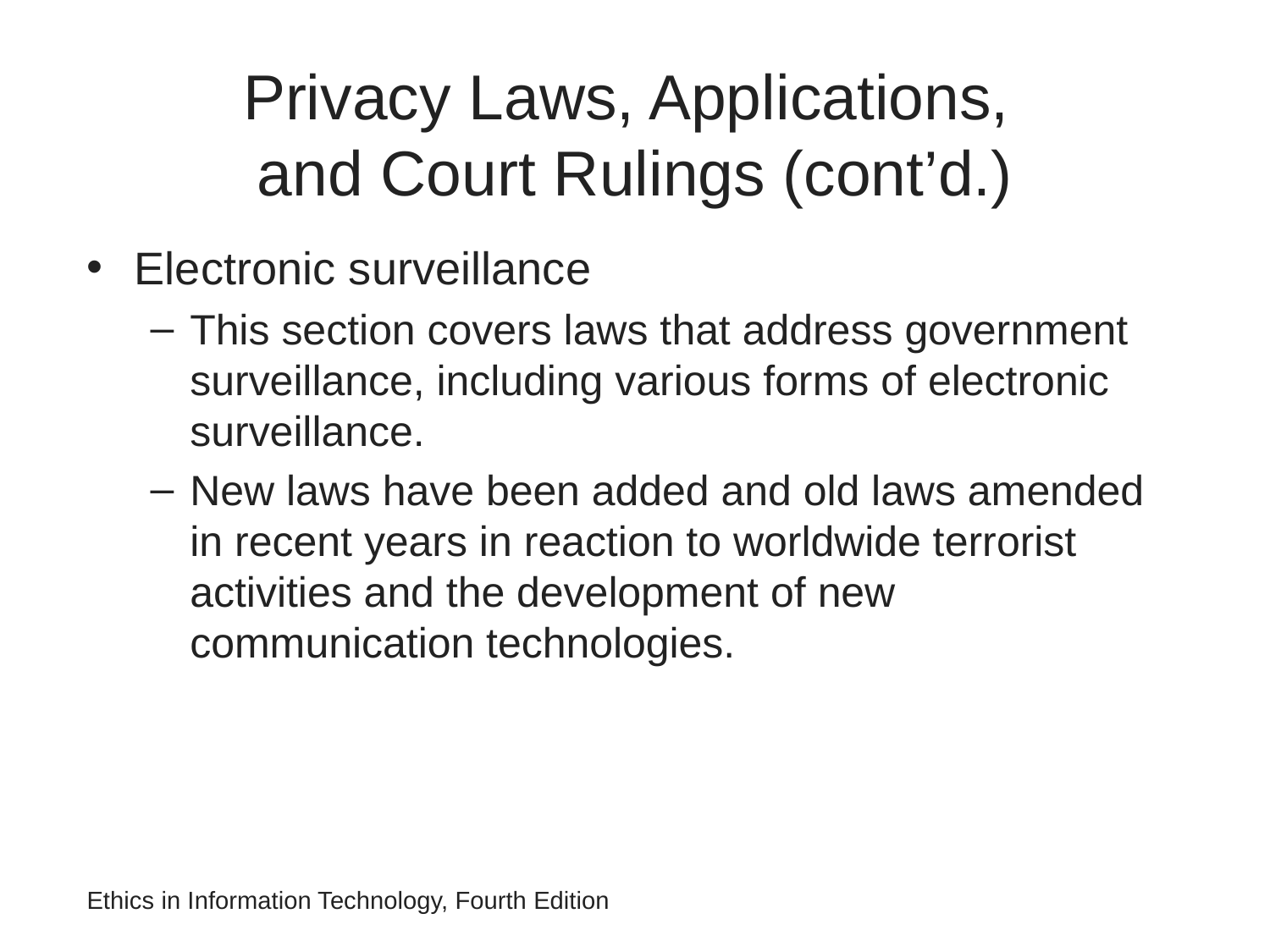

# Privacy Laws, Applications, and Court Rulings (cont’d.)
Electronic surveillance
This section covers laws that address government surveillance, including various forms of electronic surveillance.
New laws have been added and old laws amended in recent years in reaction to worldwide terrorist activities and the development of new communication technologies.
Ethics in Information Technology, Fourth Edition